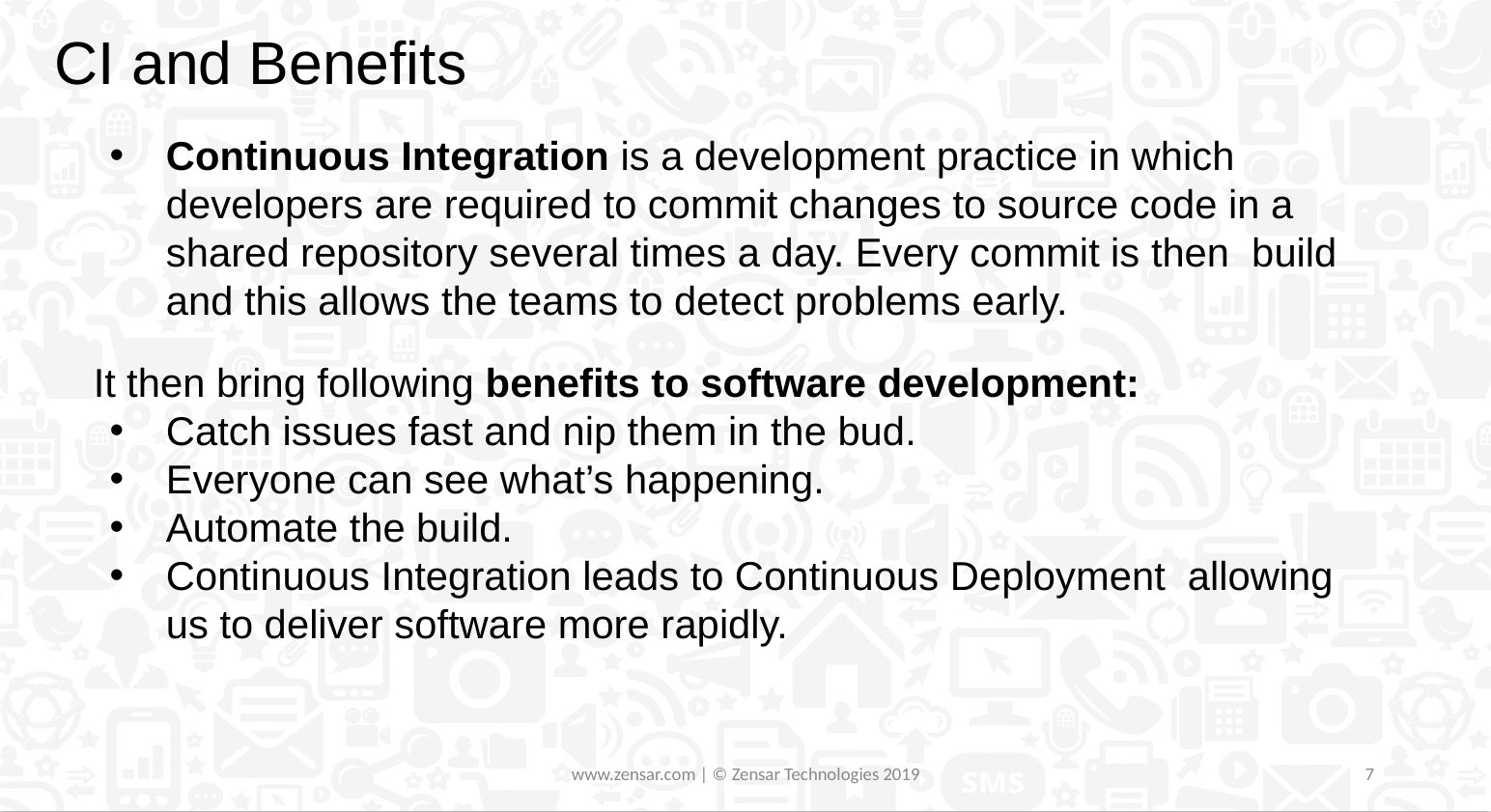

CI and Benefits
Continuous Integration is a development practice in which  developers are required to commit changes to source code in a  shared repository several times a day. Every commit is then  build and this allows the teams to detect problems early.

It then bring following benefits to software development:
Catch issues fast and nip them in the bud.
Everyone can see what’s happening.
Automate the build.
Continuous Integration leads to Continuous Deployment  allowing us to deliver software more rapidly.

www.zensar.com | © Zensar Technologies 2019
7